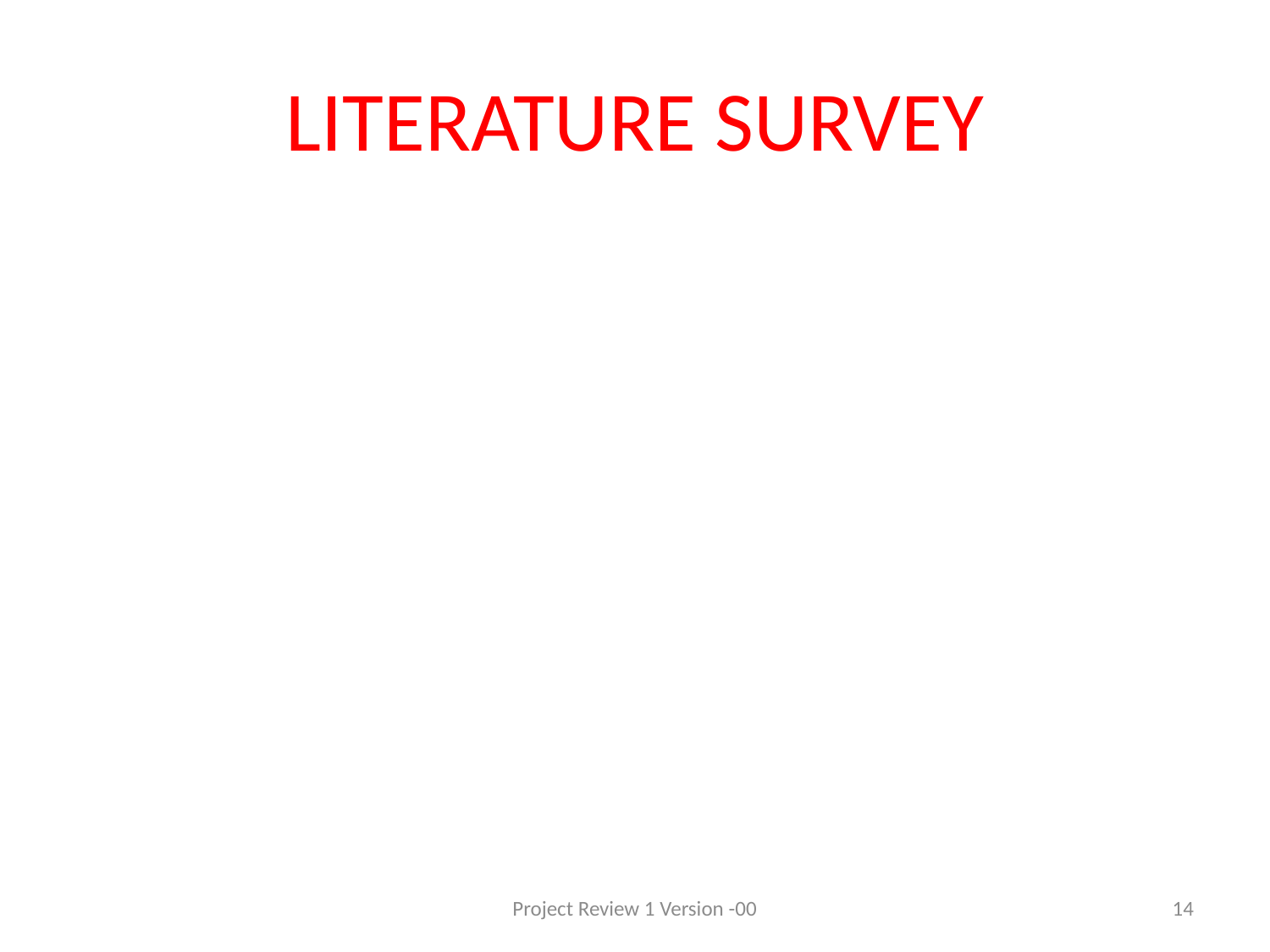

# LITERATURE SURVEY
Project Review 1 Version -00
14